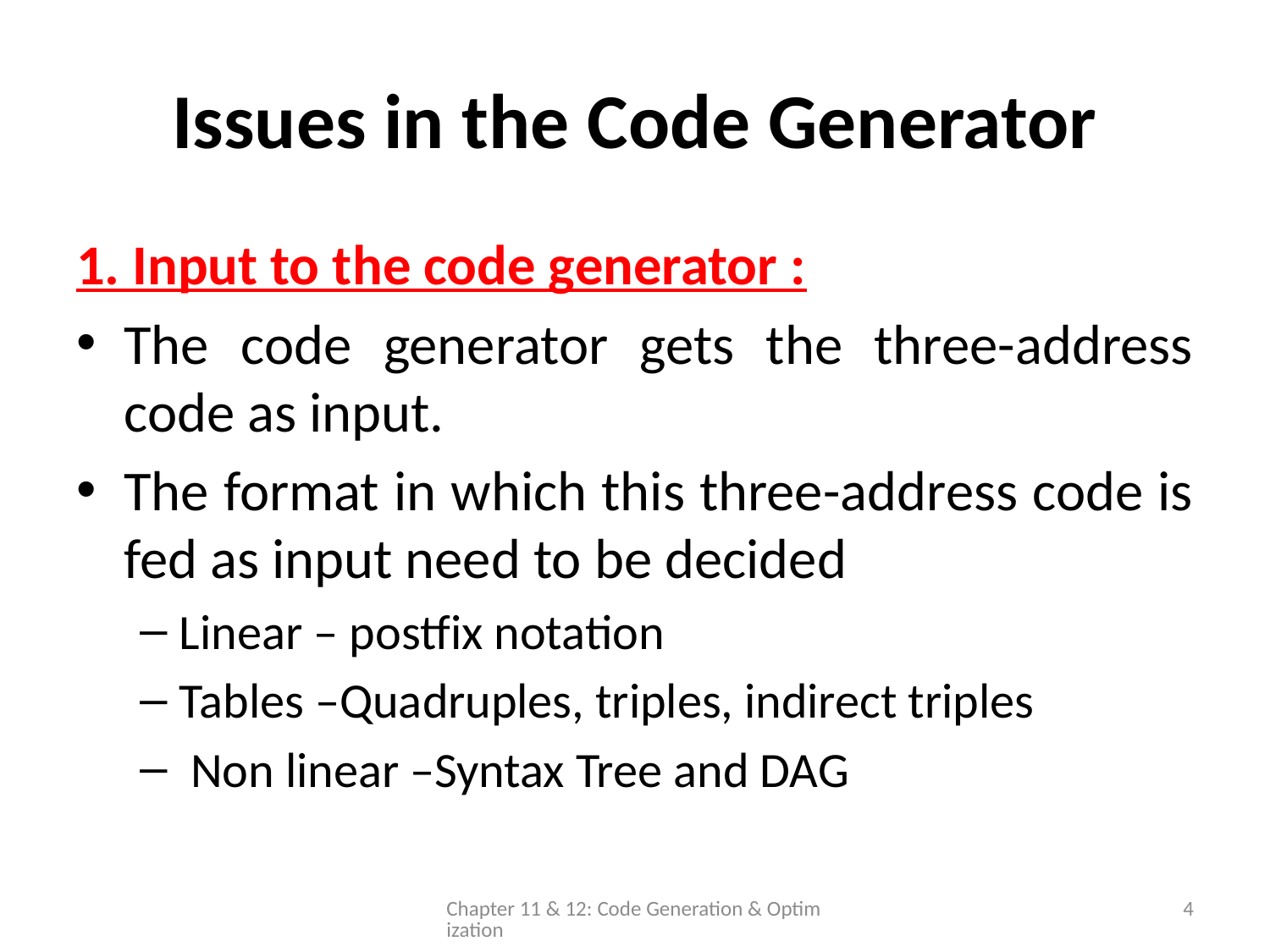

# Issues in the Code Generator
1. Input to the code generator :
The code generator gets the three-address code as input.
The format in which this three-address code is fed as input need to be decided
Linear – postfix notation
Tables –Quadruples, triples, indirect triples
 Non linear –Syntax Tree and DAG

Chapter 11 & 12: Code Generation & Optimization
4